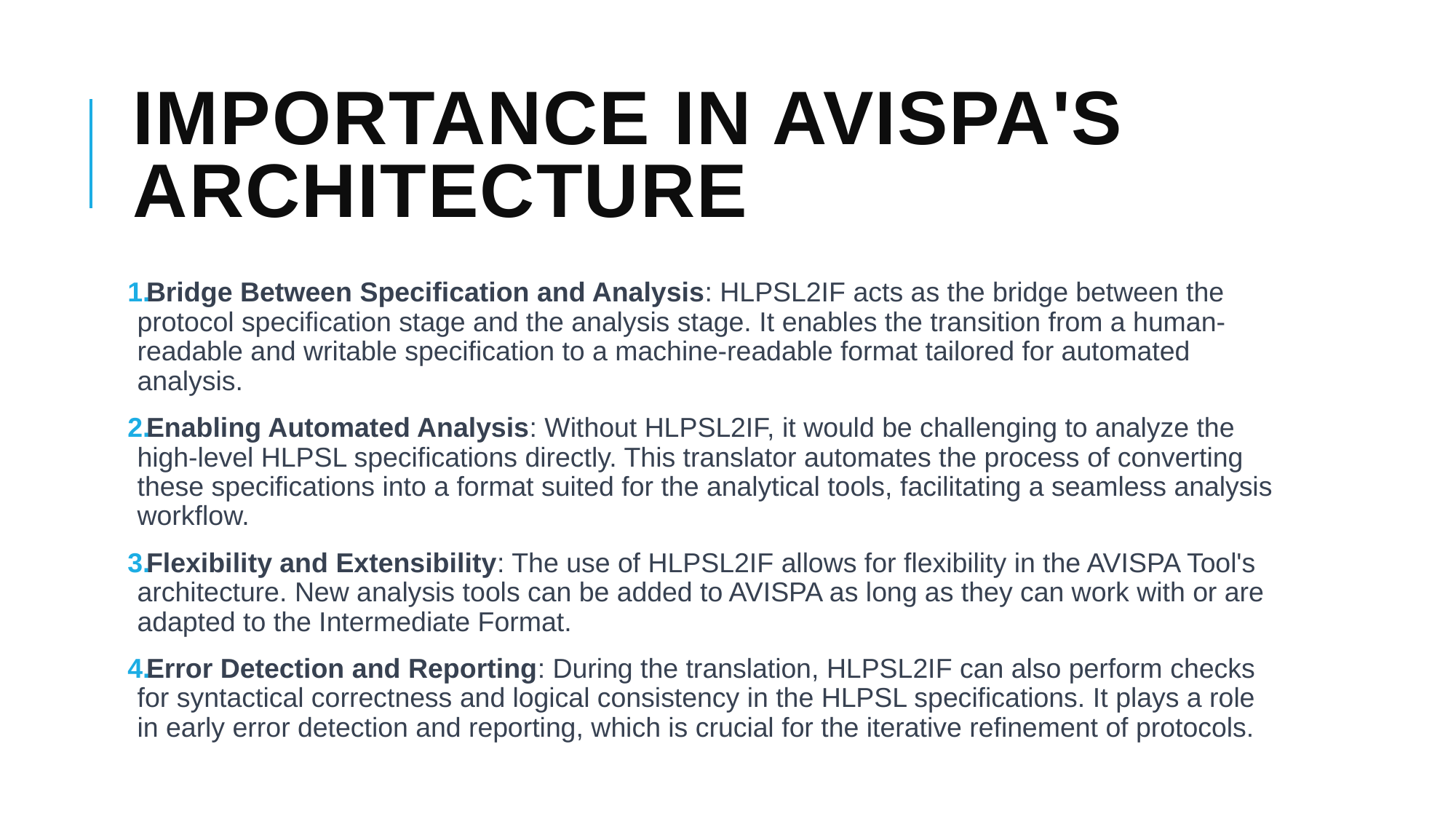

# Importance in AVISPA's Architecture
Bridge Between Specification and Analysis: HLPSL2IF acts as the bridge between the protocol specification stage and the analysis stage. It enables the transition from a human-readable and writable specification to a machine-readable format tailored for automated analysis.
Enabling Automated Analysis: Without HLPSL2IF, it would be challenging to analyze the high-level HLPSL specifications directly. This translator automates the process of converting these specifications into a format suited for the analytical tools, facilitating a seamless analysis workflow.
Flexibility and Extensibility: The use of HLPSL2IF allows for flexibility in the AVISPA Tool's architecture. New analysis tools can be added to AVISPA as long as they can work with or are adapted to the Intermediate Format.
Error Detection and Reporting: During the translation, HLPSL2IF can also perform checks for syntactical correctness and logical consistency in the HLPSL specifications. It plays a role in early error detection and reporting, which is crucial for the iterative refinement of protocols.